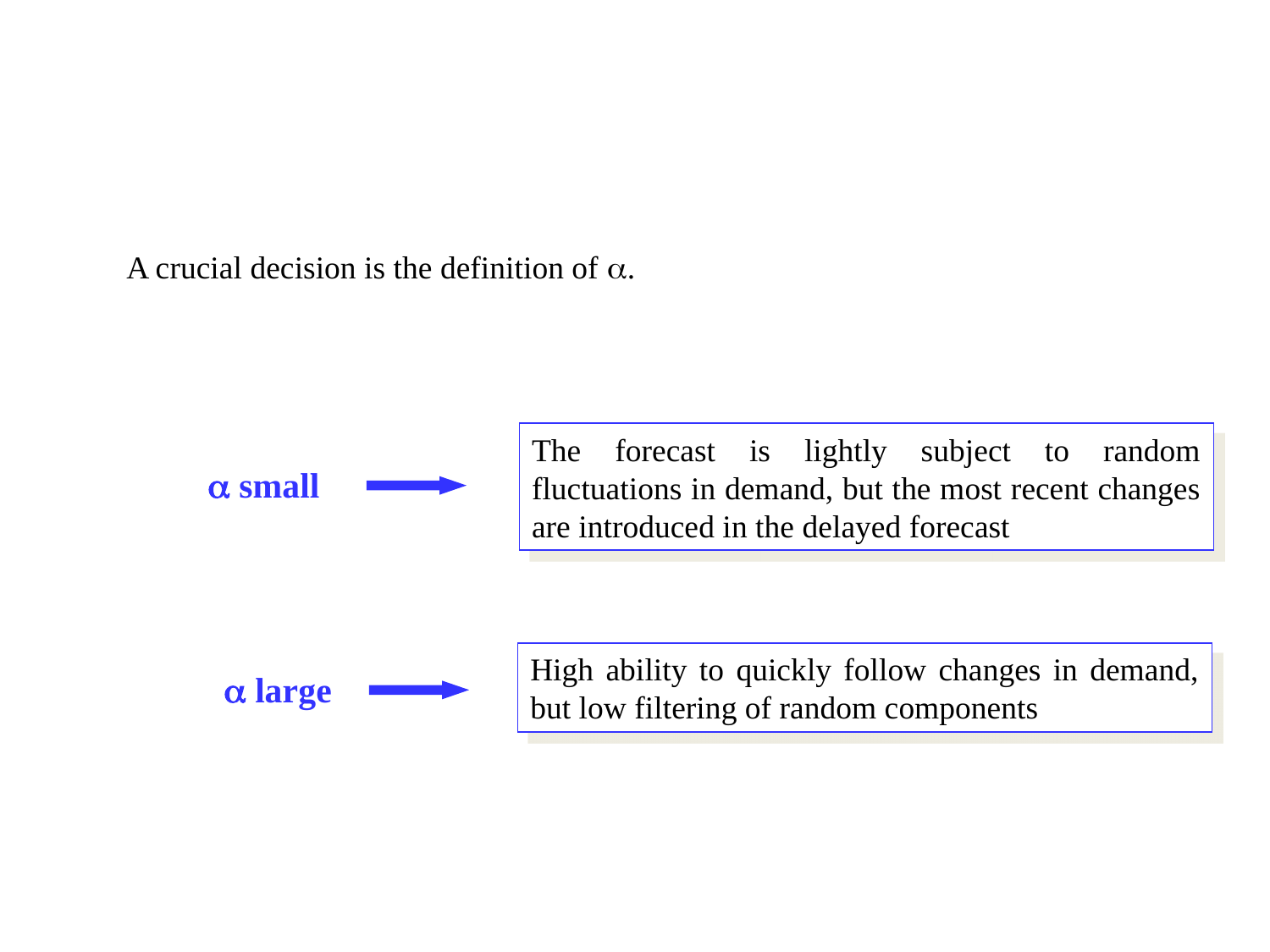

A crucial decision is the definition of α.
The forecast is lightly subject to random fluctuations in demand, but the most recent changes are introduced in the delayed forecast
α small

High ability to quickly follow changes in demand, but low filtering of random components
α large